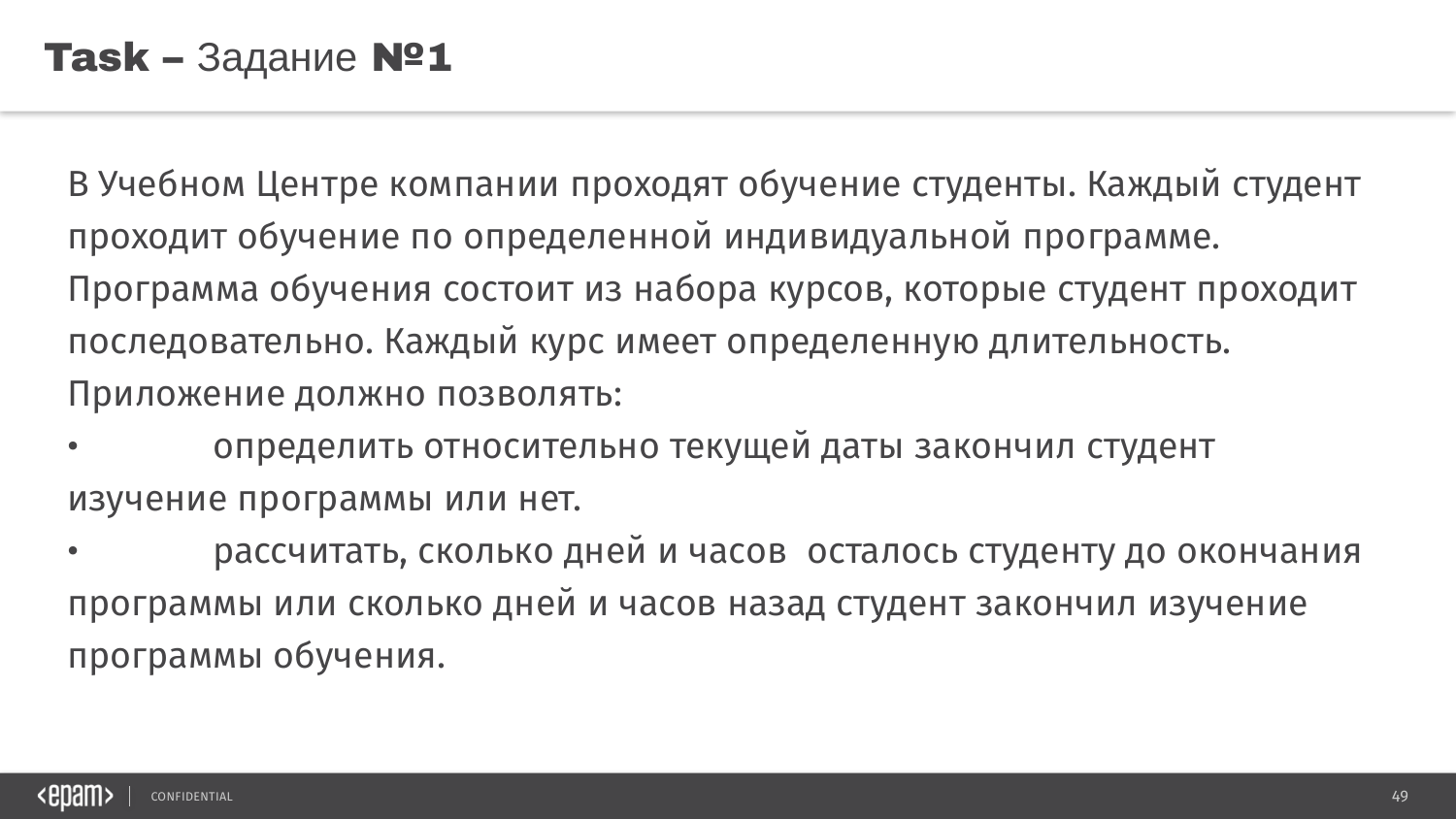

Task – Задание №1
В Учебном Центре компании проходят обучение студенты. Каждый студент проходит обучение по определенной индивидуальной программе. Программа обучения состоит из набора курсов, которые студент проходит последовательно. Каждый курс имеет определенную длительность.
Приложение должно позволять:
•	определить относительно текущей даты закончил студент изучение программы или нет.
•	рассчитать, сколько дней и часов  осталось студенту до окончания программы или сколько дней и часов назад студент закончил изучение программы обучения.